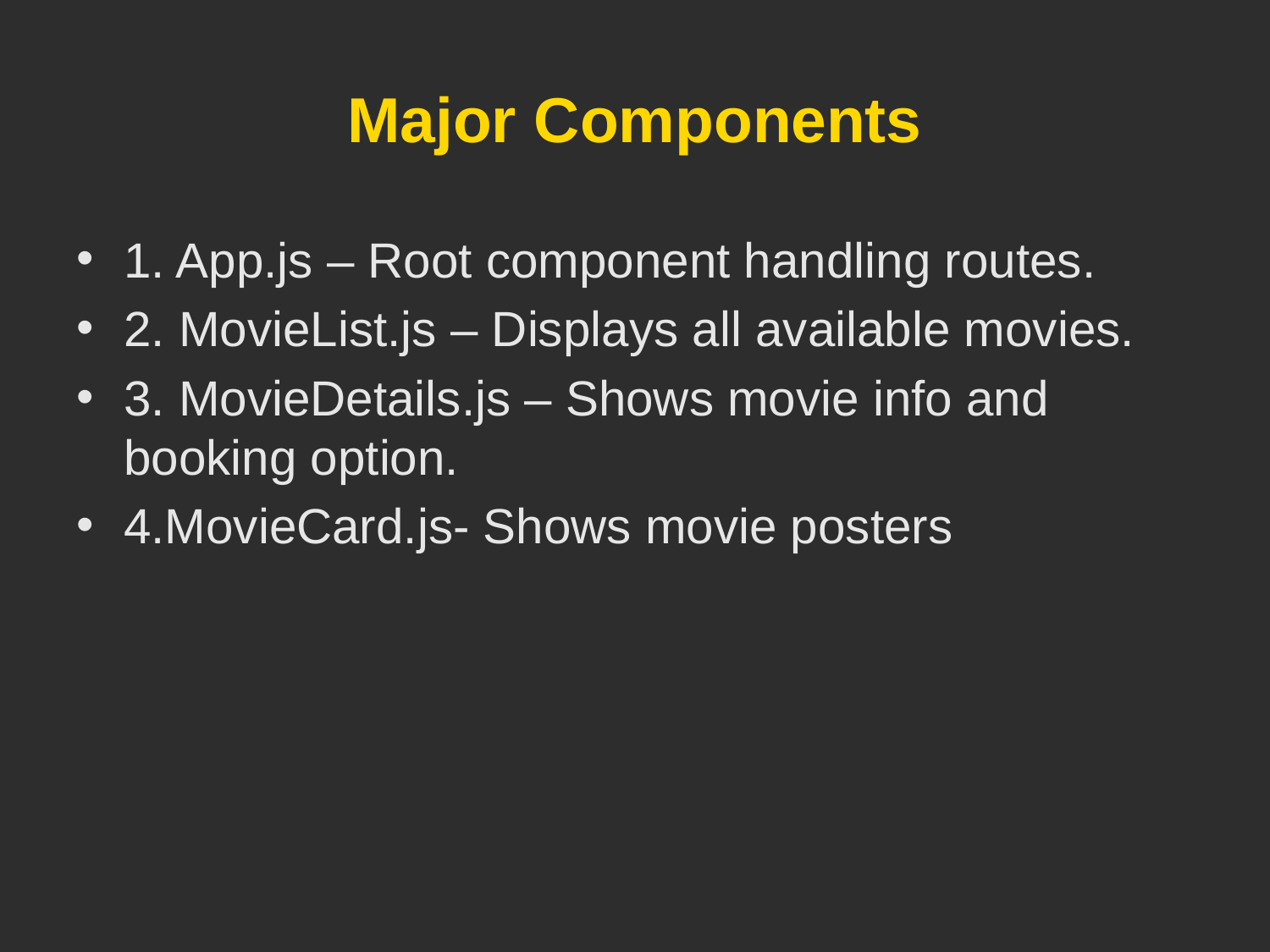

# Major Components
1. App.js – Root component handling routes.
2. MovieList.js – Displays all available movies.
3. MovieDetails.js – Shows movie info and booking option.
4.MovieCard.js- Shows movie posters